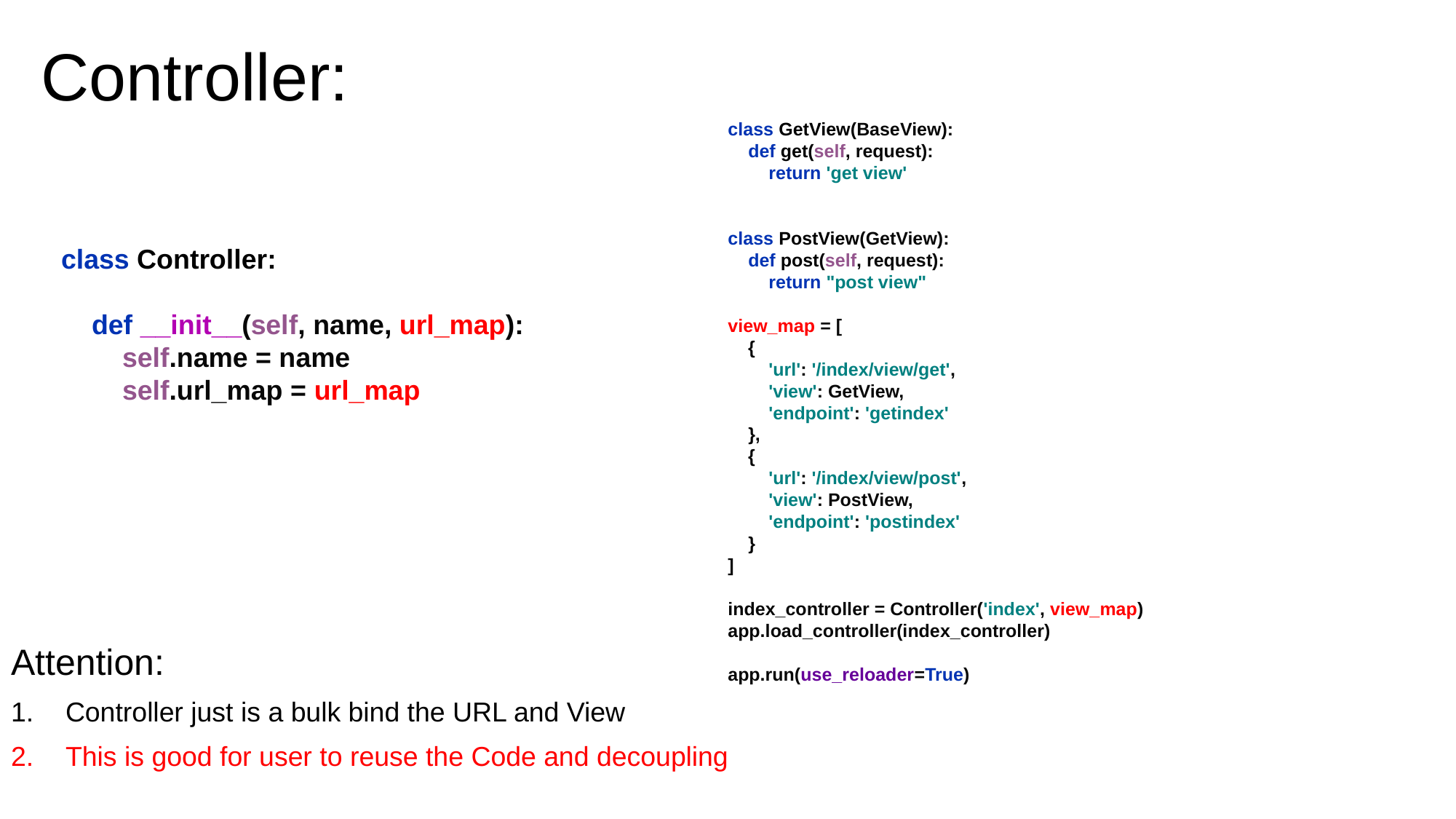

# Controller:
class GetView(BaseView):
    def get(self, request):
        return 'get view'
class PostView(GetView):
    def post(self, request):
        return "post view"
view_map = [
    {
        'url': '/index/view/get',
        'view': GetView,
        'endpoint': 'getindex'
    },
    {
        'url': '/index/view/post',
        'view': PostView,
        'endpoint': 'postindex'
    }
]
index_controller = Controller('index', view_map)
app.load_controller(index_controller)
app.run(use_reloader=True)
class Controller:
    def __init__(self, name, url_map):
        self.name = name
        self.url_map = url_map
Attention:
Controller just is a bulk bind the URL and View
This is good for user to reuse the Code and decoupling